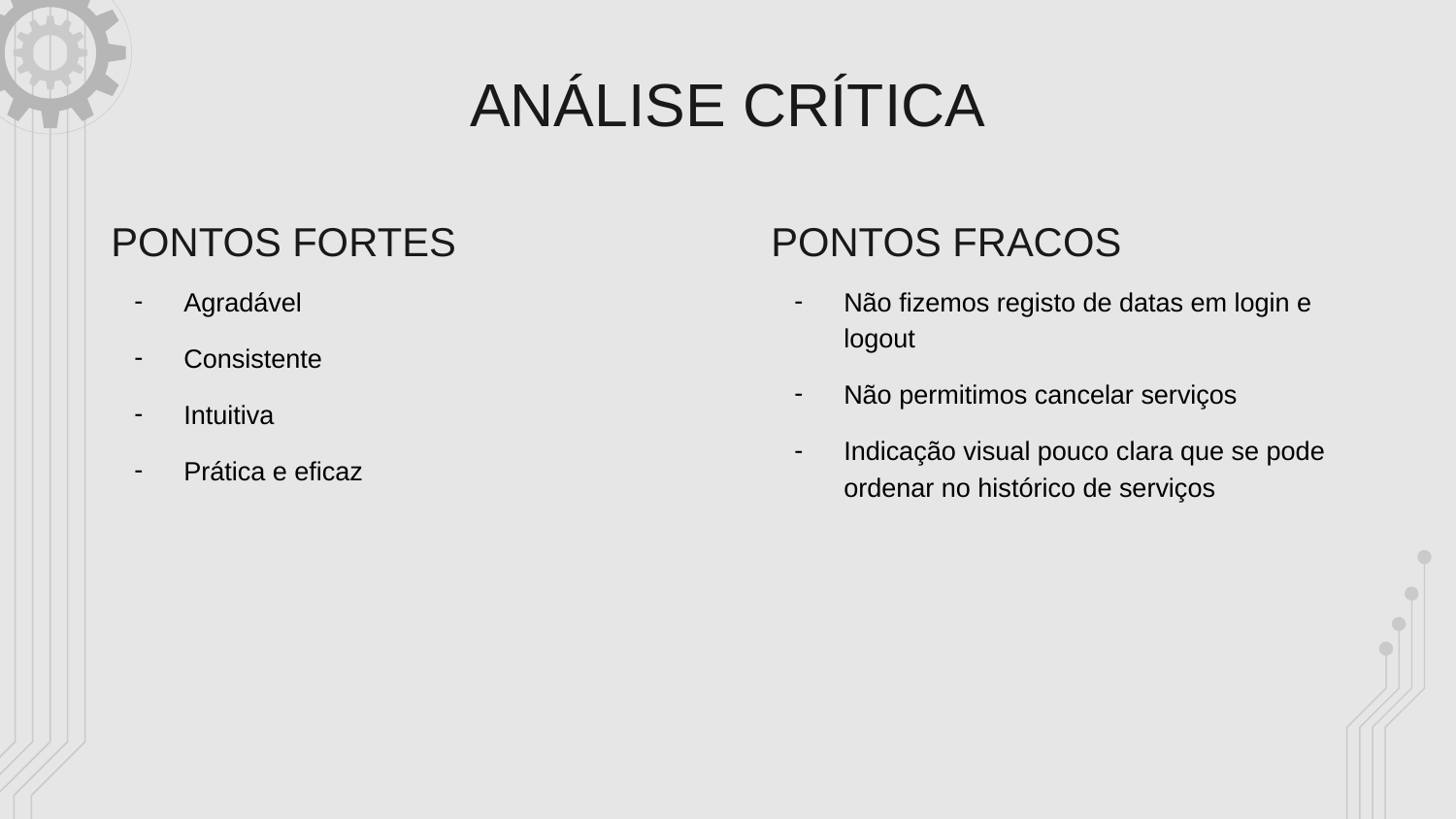

# ANÁLISE CRÍTICA
PONTOS FORTES
PONTOS FRACOS
Agradável
Consistente
Intuitiva
Prática e eficaz

Não fizemos registo de datas em login e logout
Não permitimos cancelar serviços
Indicação visual pouco clara que se pode ordenar no histórico de serviços